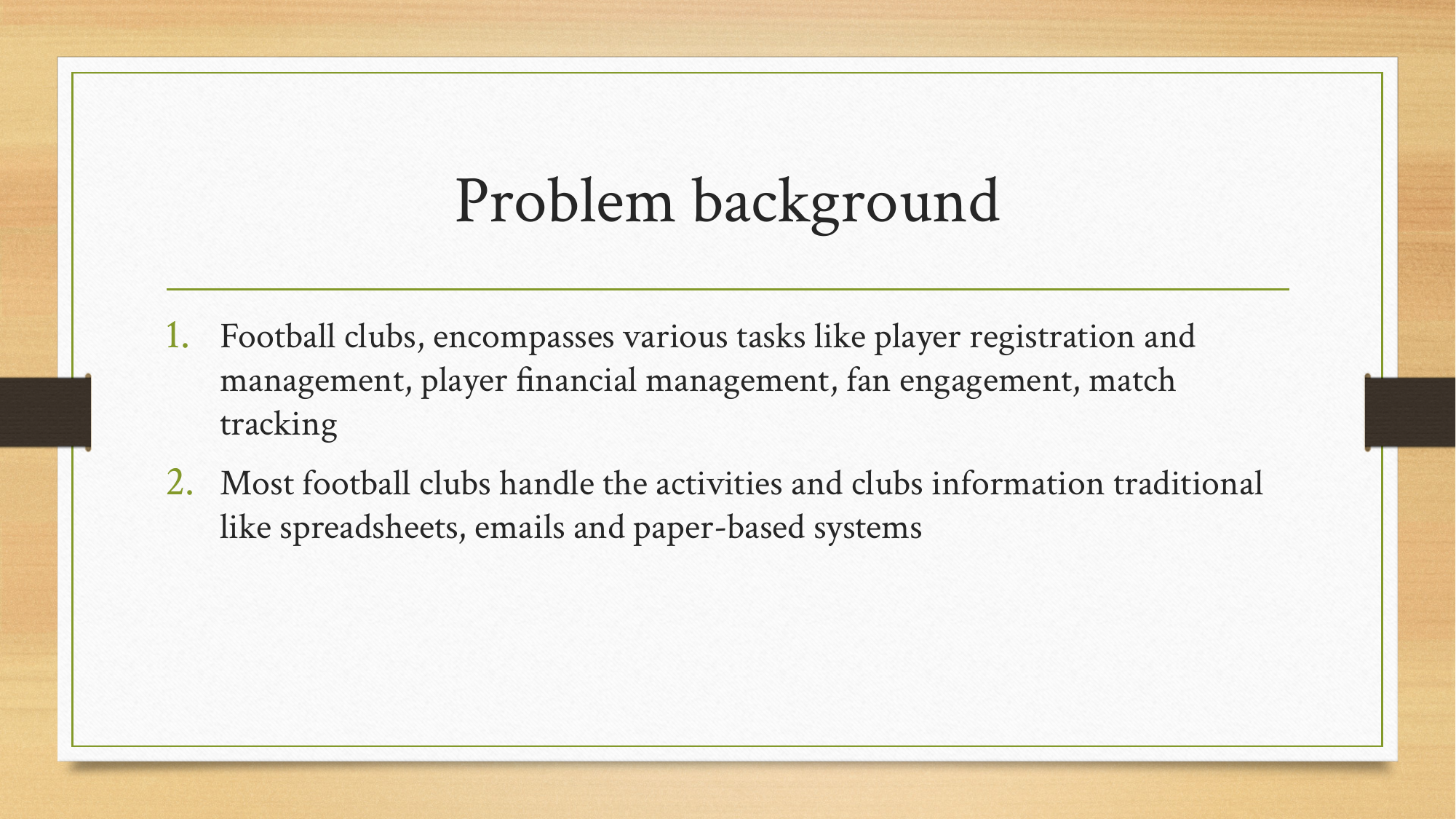

# Problem background
Football clubs, encompasses various tasks like player registration and management, player financial management, fan engagement, match tracking
Most football clubs handle the activities and clubs information traditional like spreadsheets, emails and paper-based systems